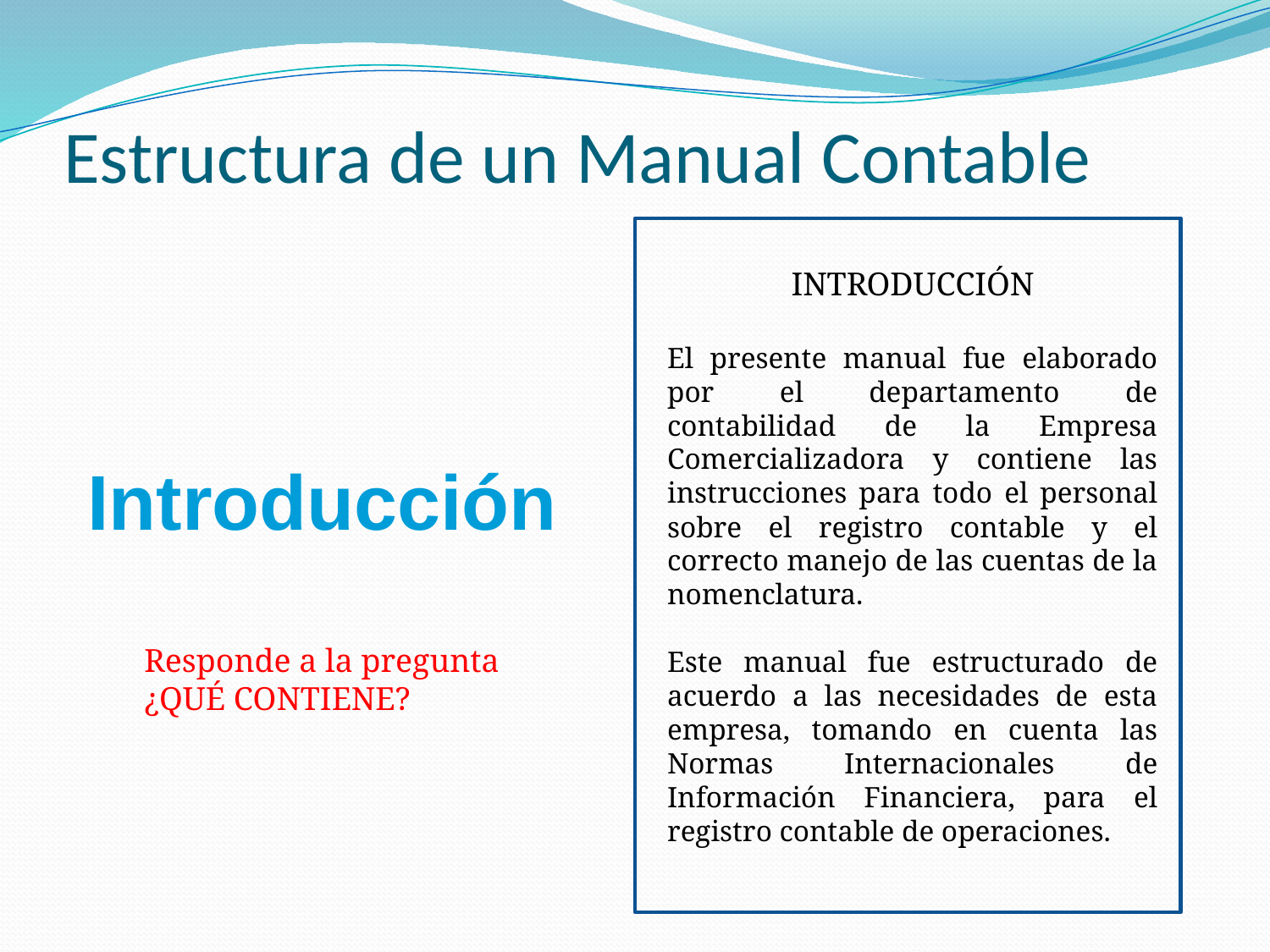

# Estructura de un Manual Contable

INTRODUCCIÓN

El presente manual fue elaborado por el departamento de contabilidad de la Empresa Comercializadora y contiene las instrucciones para todo el personal sobre el registro contable y el correcto manejo de las cuentas de la nomenclatura.

Este manual fue estructurado de acuerdo a las necesidades de esta empresa, tomando en cuenta las Normas Internacionales de Información Financiera, para el registro contable de operaciones.
Introducción
Responde a la pregunta
¿QUÉ CONTIENE?